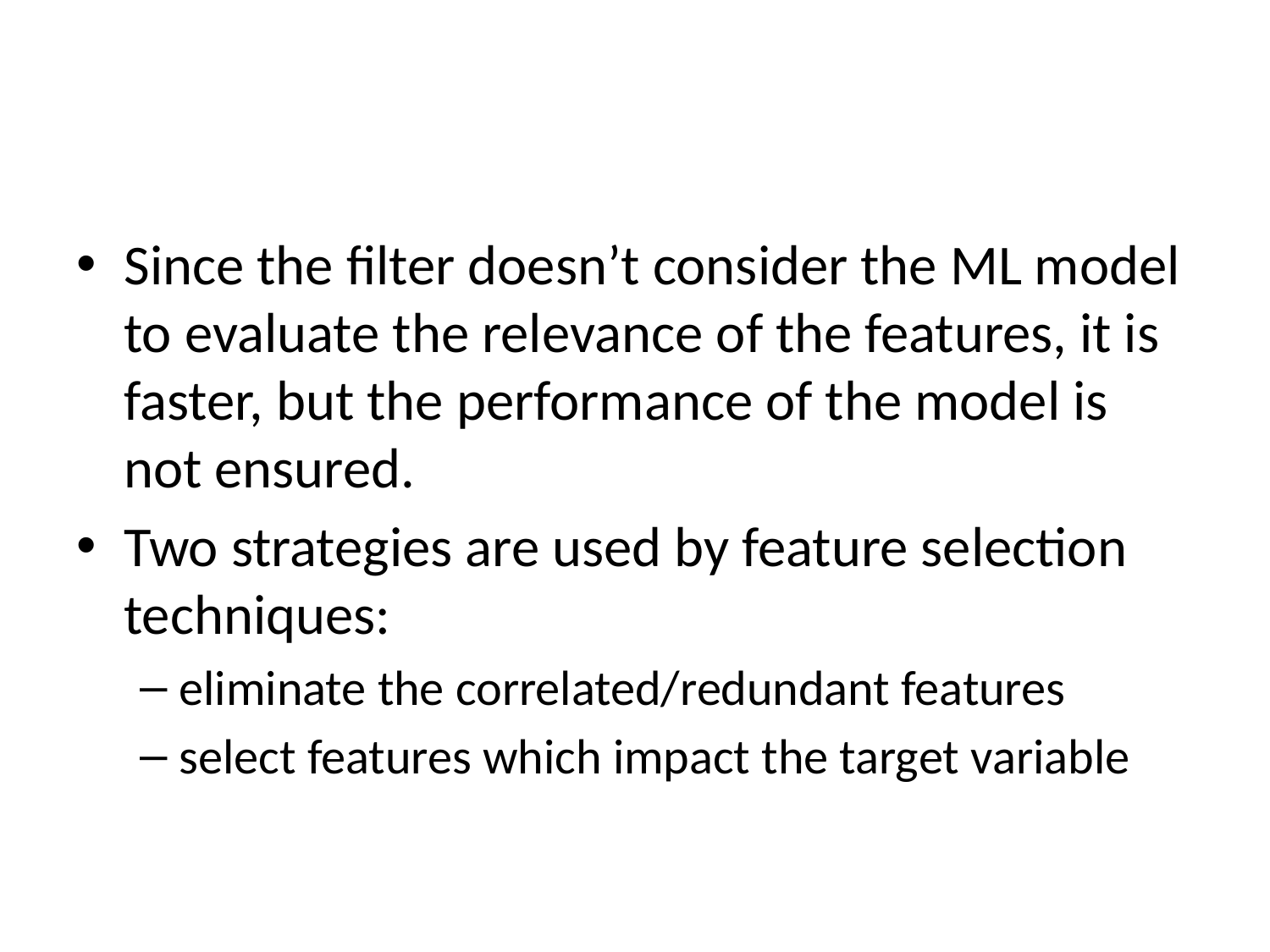

#
Since the filter doesn’t consider the ML model to evaluate the relevance of the features, it is faster, but the performance of the model is not ensured.
Two strategies are used by feature selection techniques:
eliminate the correlated/redundant features
select features which impact the target variable